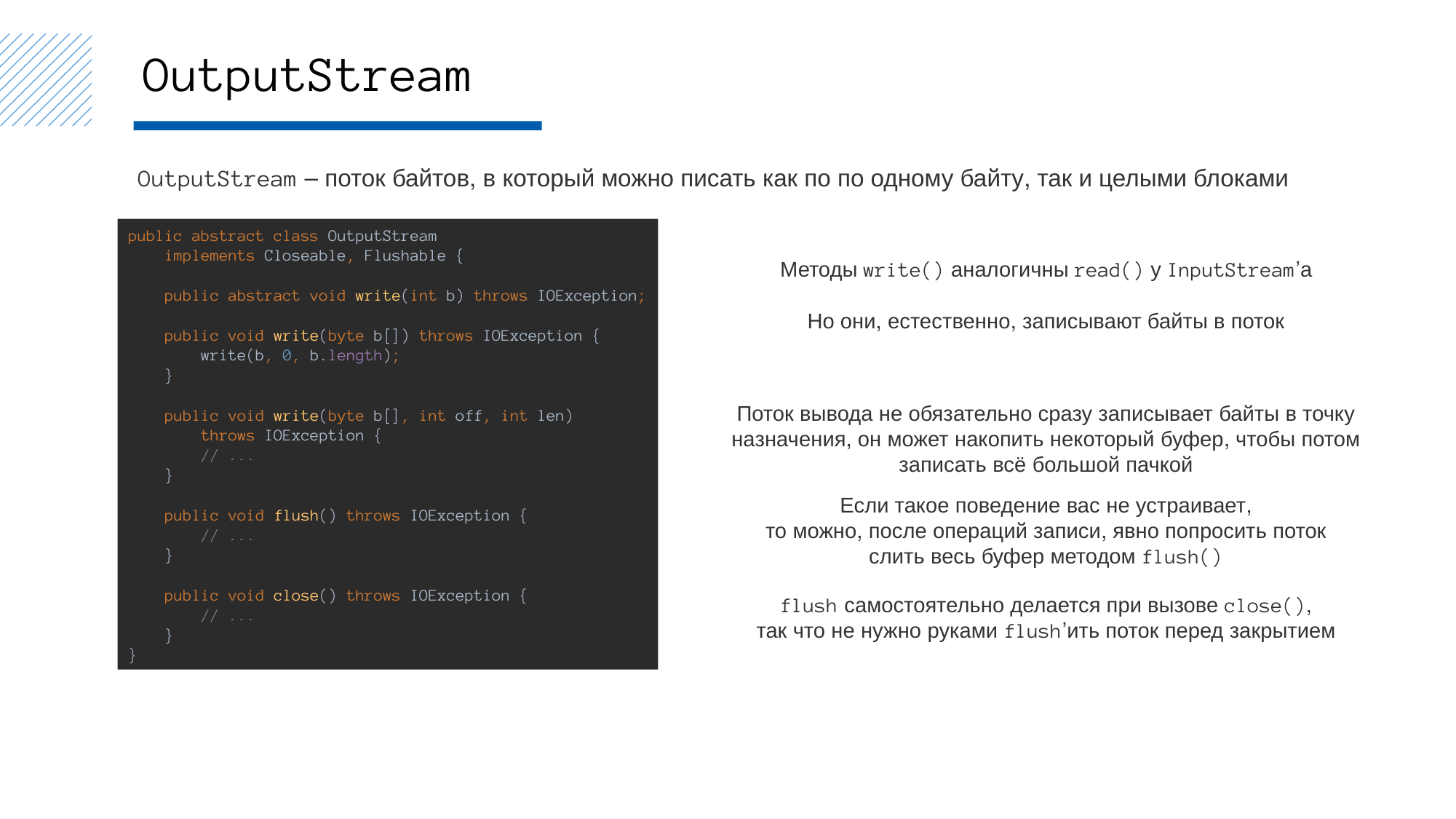

OutputStream
OutputStream – поток байтов, в который можно писать как по по одному байту, так и целыми блоками
public abstract class OutputStream
    implements Closeable, Flushable {
    public abstract void write(int b) throws IOException;
    public void write(byte b[]) throws IOException {
        write(b, 0, b.length);
    }
    public void write(byte b[], int off, int len)
        throws IOException {
        // ...
    }
    public void flush() throws IOException {
        // ...
    }
    public void close() throws IOException {
        // ...
    }
}
Методы write() аналогичны read() у InputStream’а
Но они, естественно, записывают байты в поток
Поток вывода не обязательно сразу записывает байты в точку назначения, он может накопить некоторый буфер, чтобы потом записать всё большой пачкой
Если такое поведение вас не устраивает,
то можно, после операций записи, явно попросить поток
слить весь буфер методом flush()
flush самостоятельно делается при вызове close(),
так что не нужно руками flush’ить поток перед закрытием